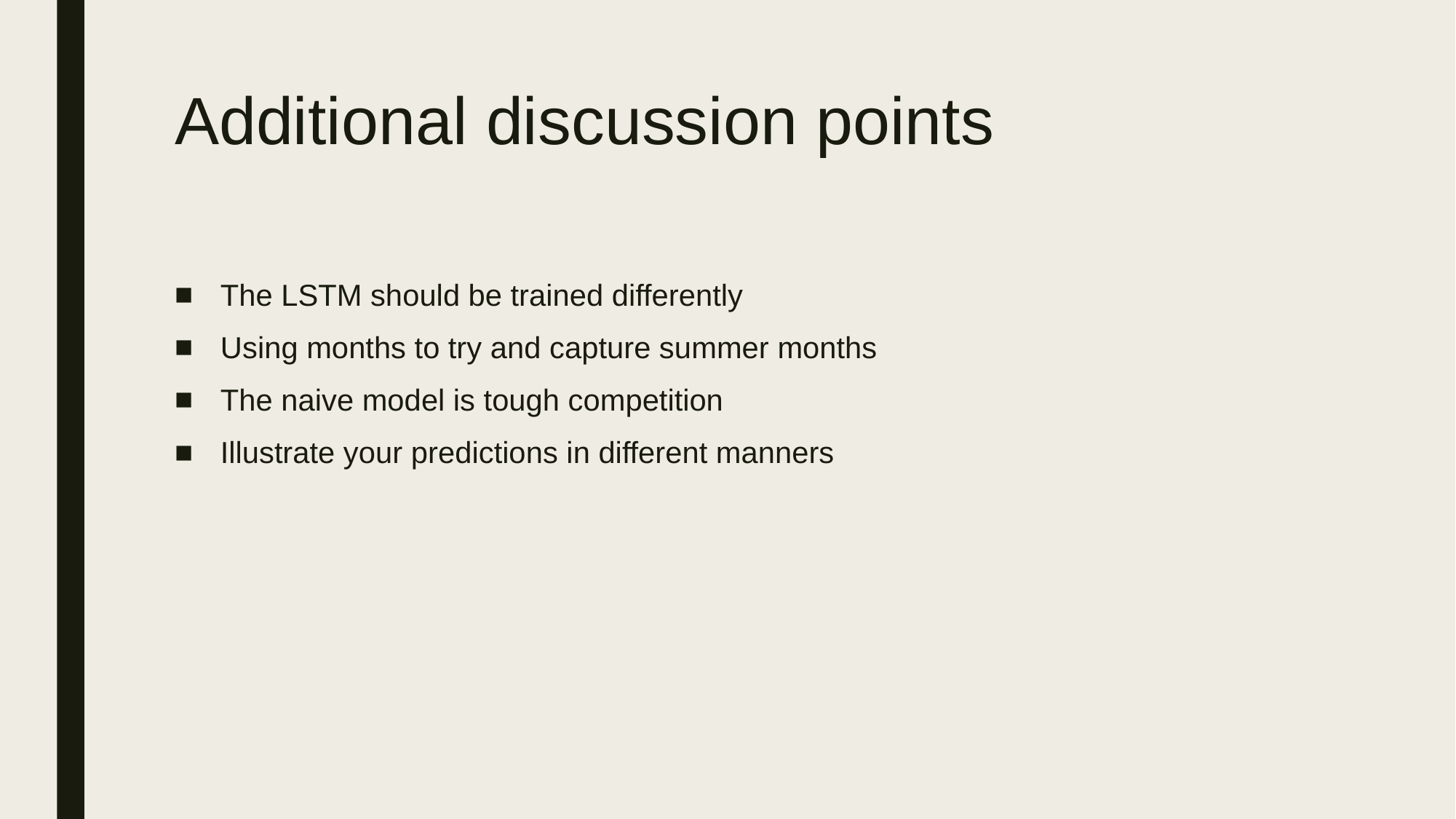

# Additional discussion points
The LSTM should be trained differently
Using months to try and capture summer months
The naive model is tough competition
Illustrate your predictions in different manners